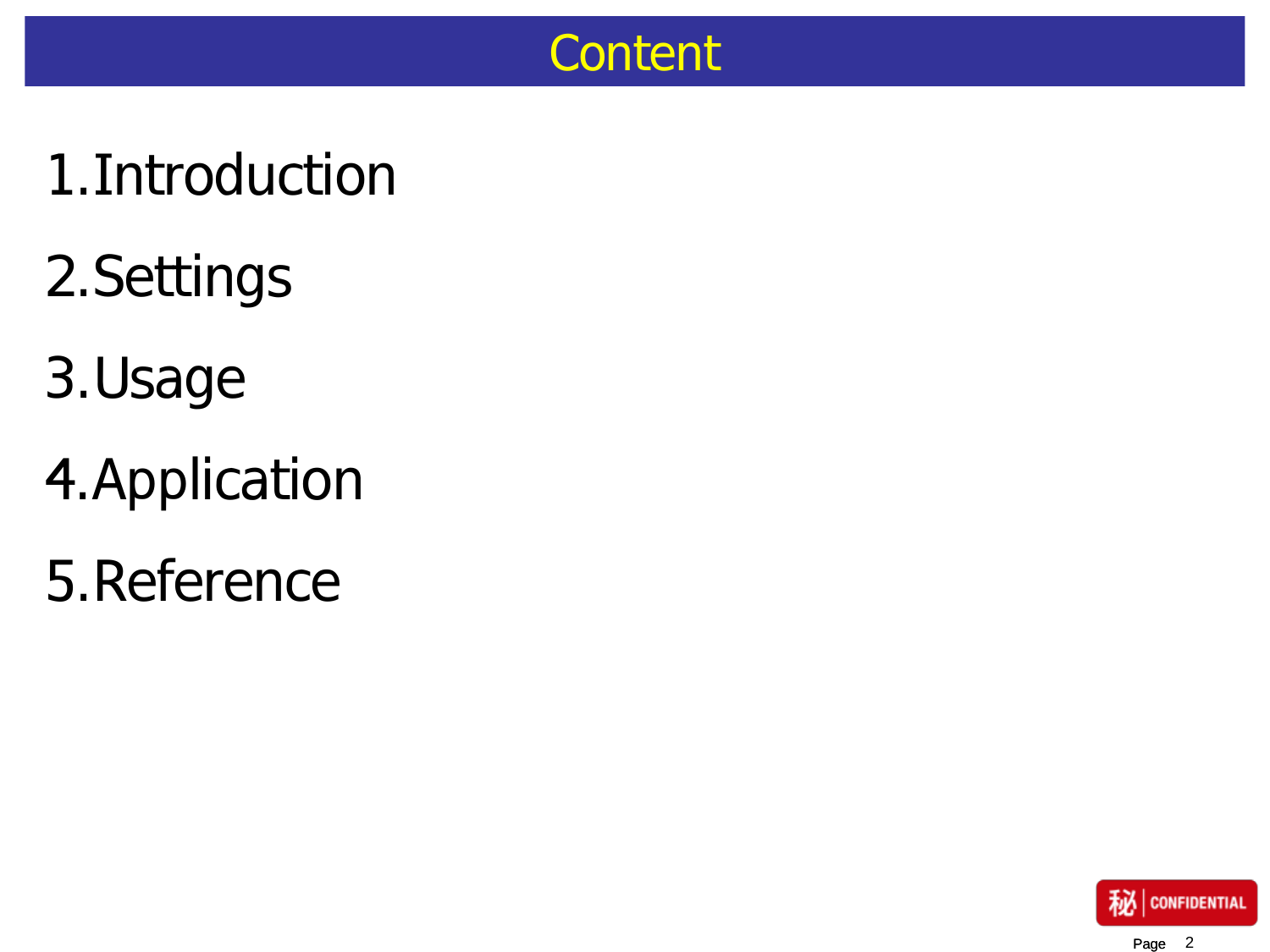

# Content
Introduction
Settings
Usage
Application
Reference